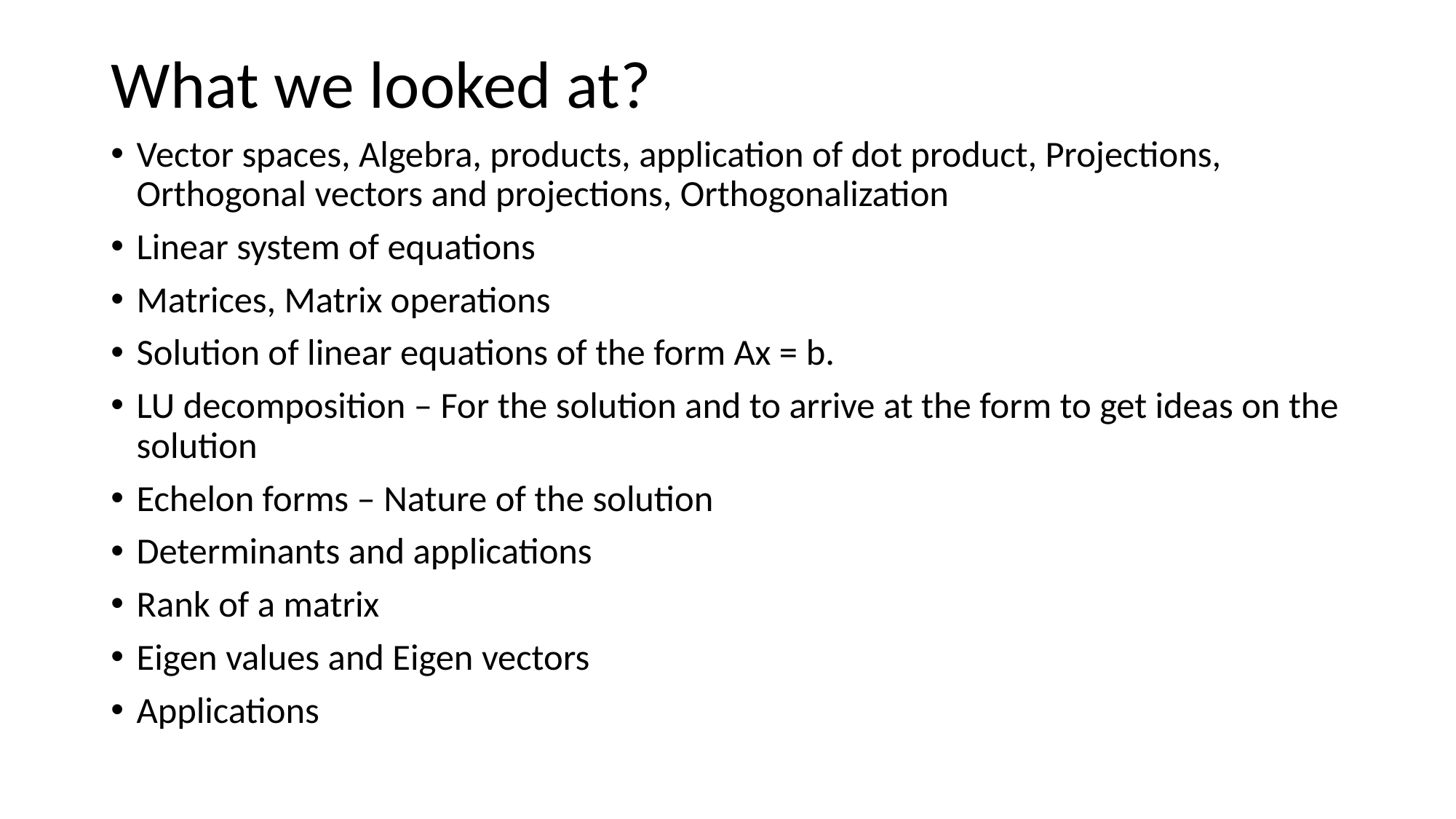

# What we looked at?
Vector spaces, Algebra, products, application of dot product, Projections, Orthogonal vectors and projections, Orthogonalization
Linear system of equations
Matrices, Matrix operations
Solution of linear equations of the form Ax = b.
LU decomposition – For the solution and to arrive at the form to get ideas on the solution
Echelon forms – Nature of the solution
Determinants and applications
Rank of a matrix
Eigen values and Eigen vectors
Applications